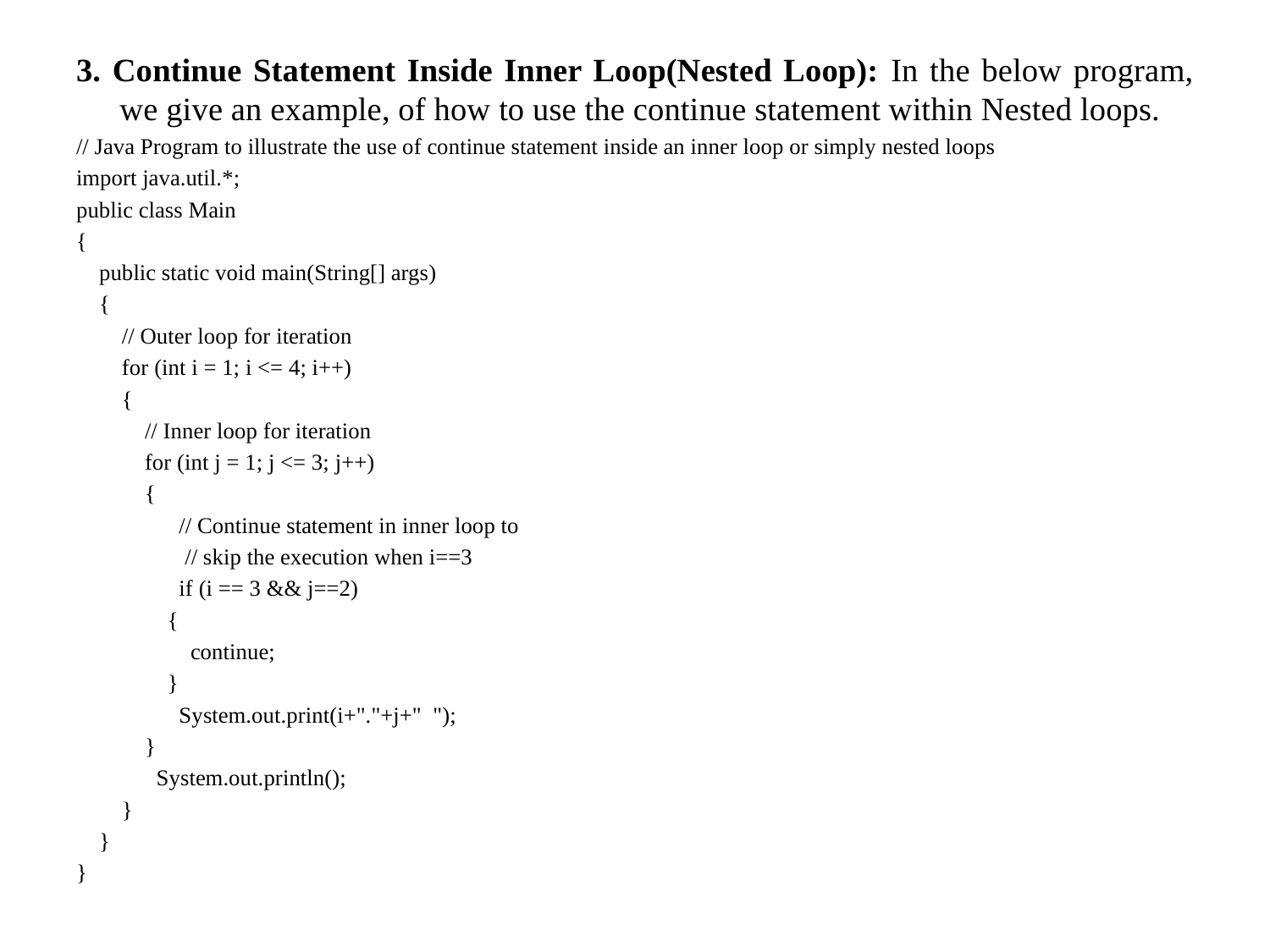

3. Continue Statement Inside Inner Loop(Nested Loop): In the below program, we give an example, of how to use the continue statement within Nested loops.
// Java Program to illustrate the use of continue statement inside an inner loop or simply nested loops
import java.util.*;
public class Main
{
    public static void main(String[] args)
    {
        // Outer loop for iteration
        for (int i = 1; i <= 4; i++)
        {
            // Inner loop for iteration
            for (int j = 1; j <= 3; j++)
            {
                  // Continue statement in inner loop to
                   // skip the execution when i==3
                  if (i == 3 && j==2)
                {
                    continue;
                }
                  System.out.print(i+"."+j+"  ");
            }
              System.out.println();
        }
    }
}